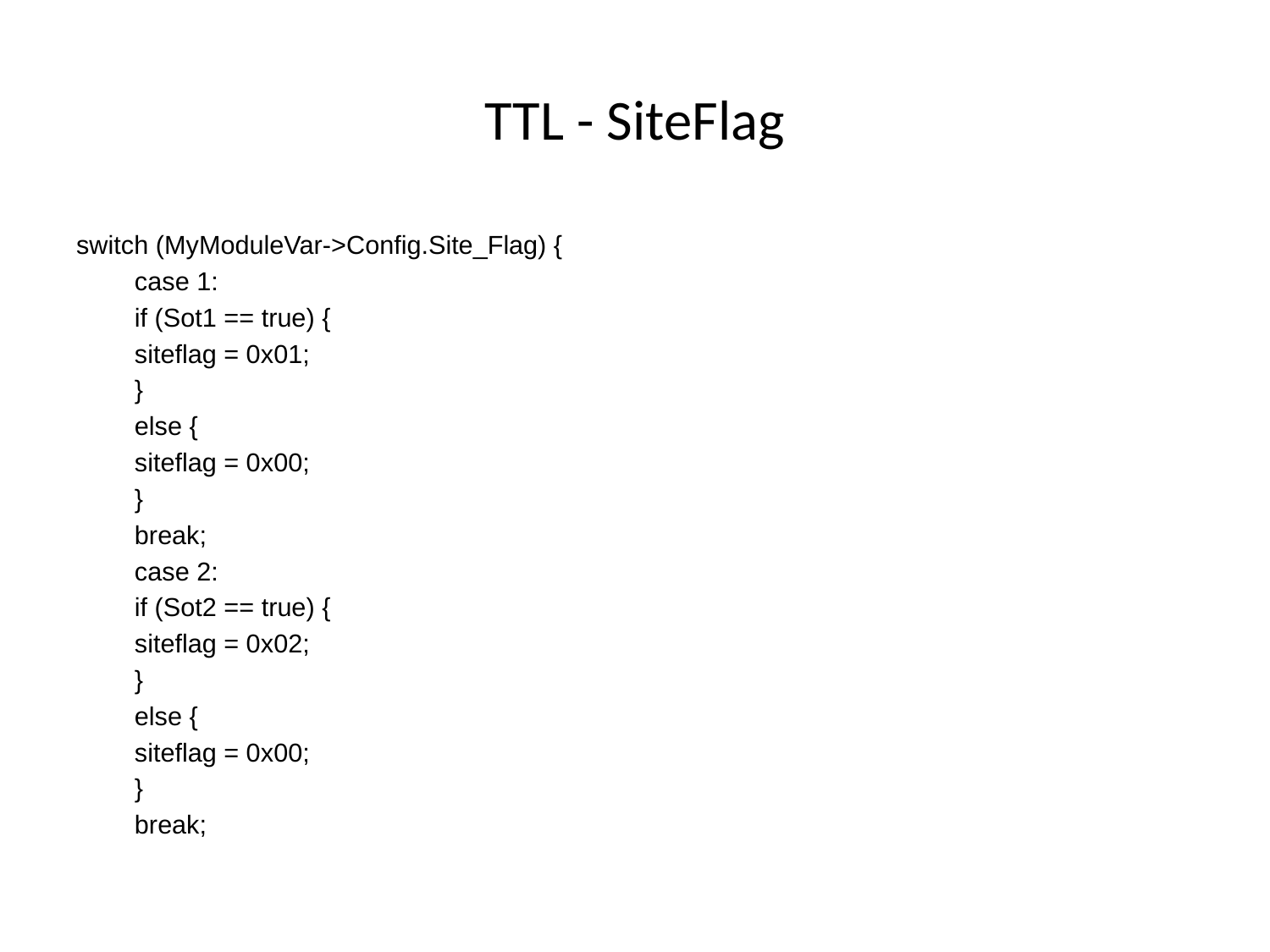

# TTL - SiteFlag
switch (MyModuleVar->Config.Site_Flag) {
	case 1:
		if (Sot1 == true) {
			siteflag = 0x01;
		}
		else {
			siteflag = 0x00;
		}
		break;
	case 2:
		if (Sot2 == true) {
			siteflag = 0x02;
		}
		else {
			siteflag = 0x00;
		}
		break;